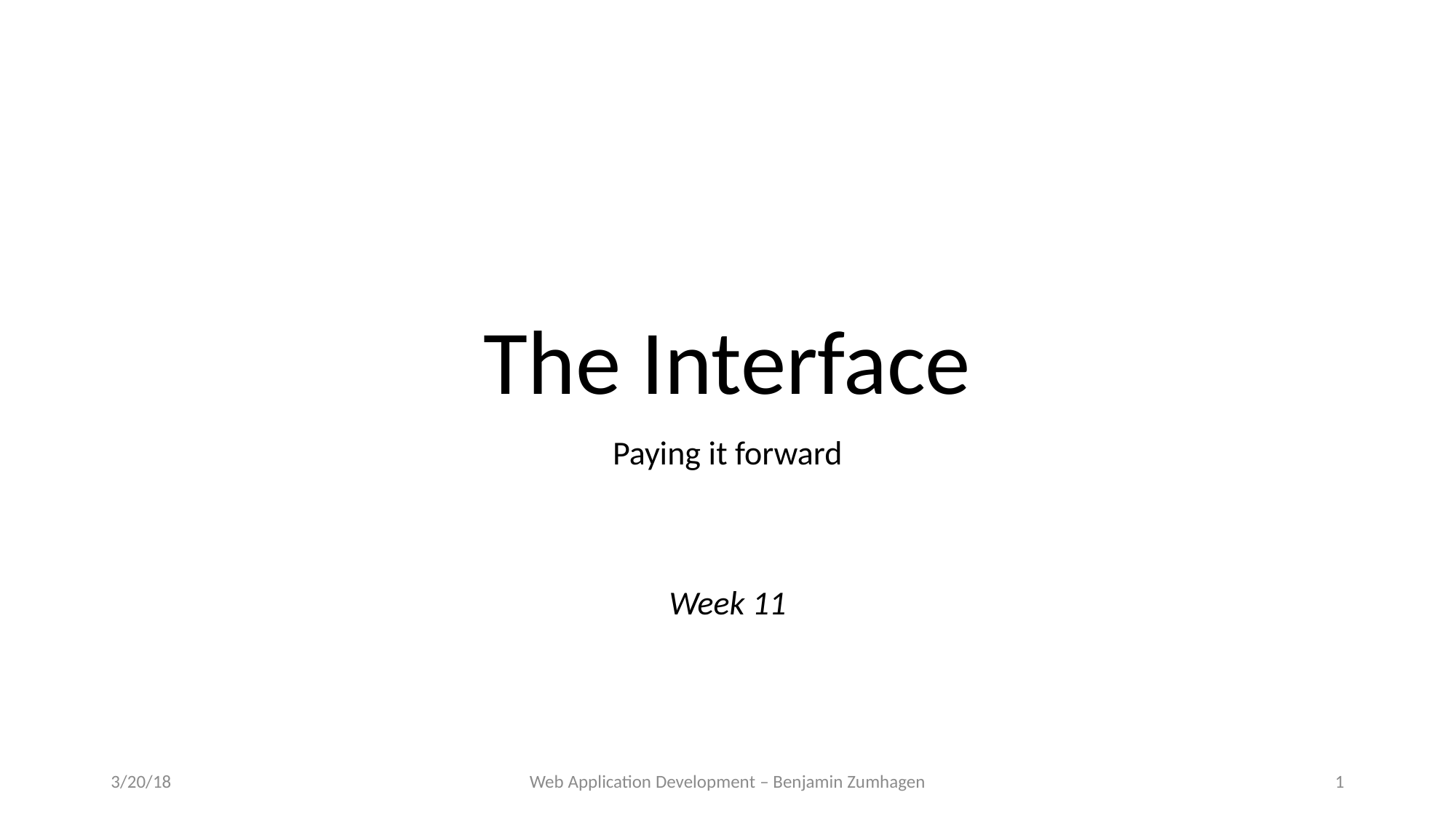

# The Interface
Paying it forward

Week 11
3/20/18
Web Application Development – Benjamin Zumhagen
1